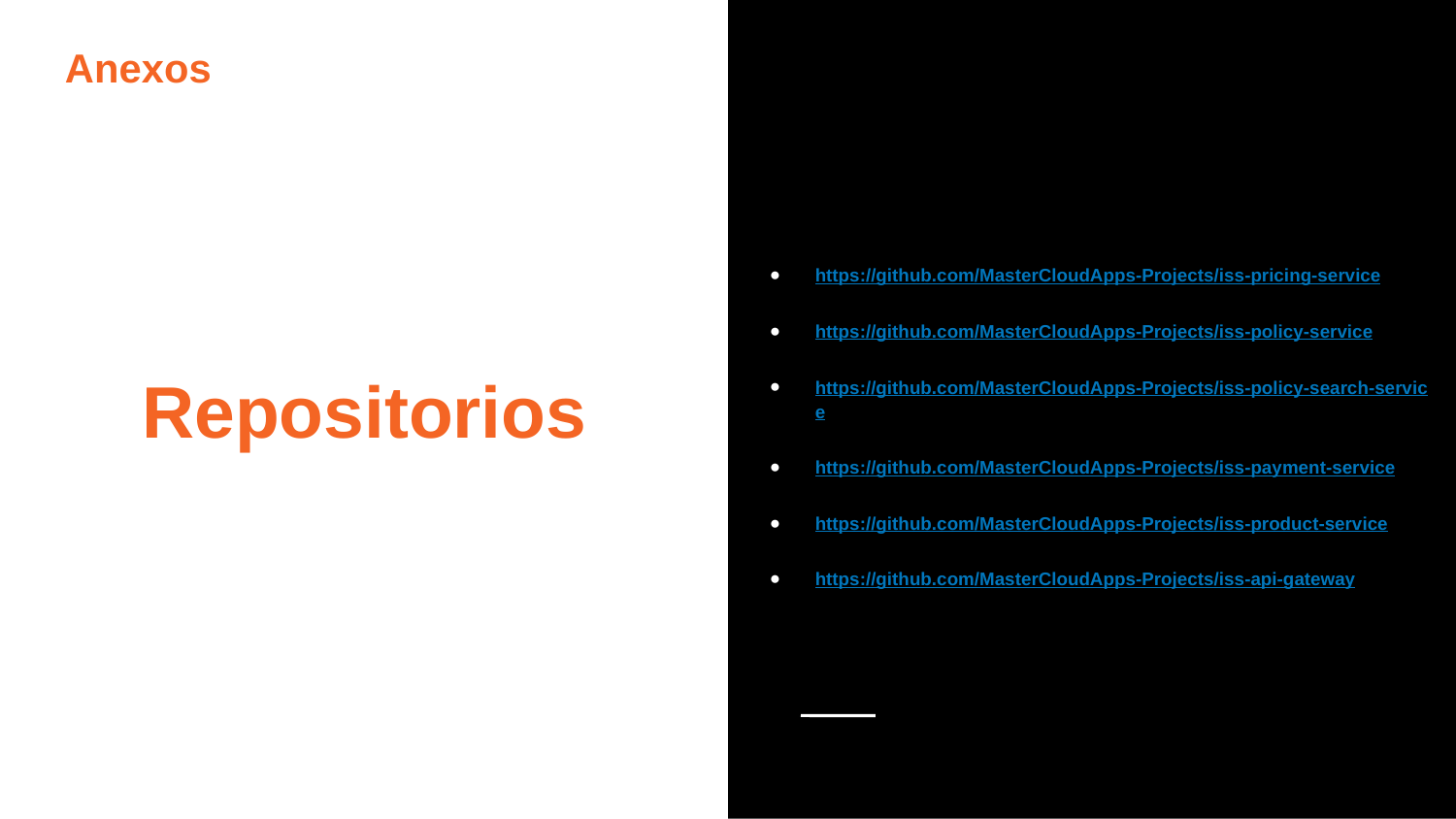

https://github.com/MasterCloudApps-Projects/iss-pricing-service

https://github.com/MasterCloudApps-Projects/iss-policy-service

https://github.com/MasterCloudApps-Projects/iss-policy-search-service

https://github.com/MasterCloudApps-Projects/iss-payment-service

https://github.com/MasterCloudApps-Projects/iss-product-service

https://github.com/MasterCloudApps-Projects/iss-api-gateway
Anexos
Repositorios